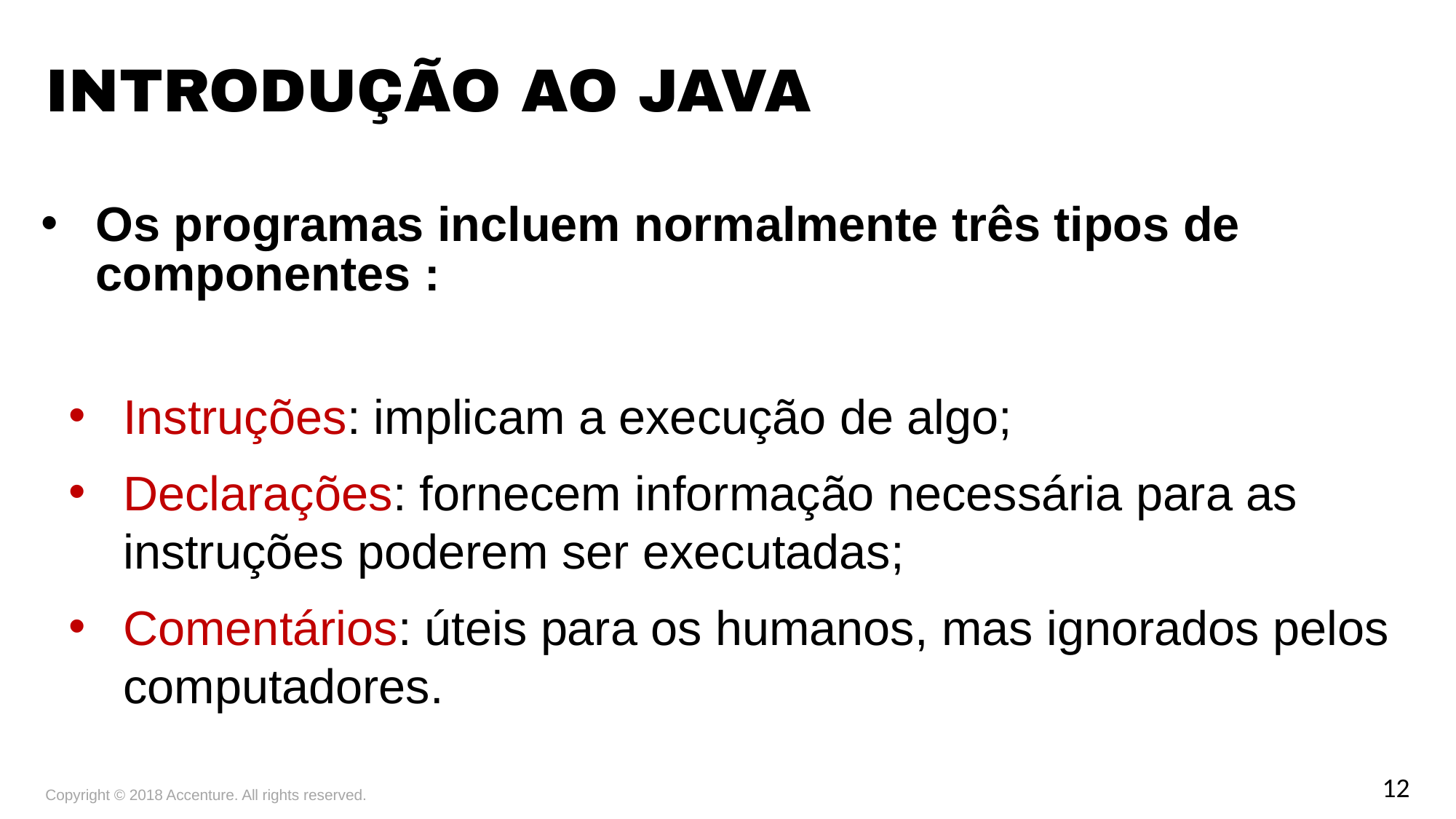

# Introdução ao java
Os programas incluem normalmente três tipos de componentes :

Instruções: implicam a execução de algo;
Declarações: fornecem informação necessária para as instruções poderem ser executadas;
Comentários: úteis para os humanos, mas ignorados pelos computadores.

Copyright © 2018 Accenture. All rights reserved.
12